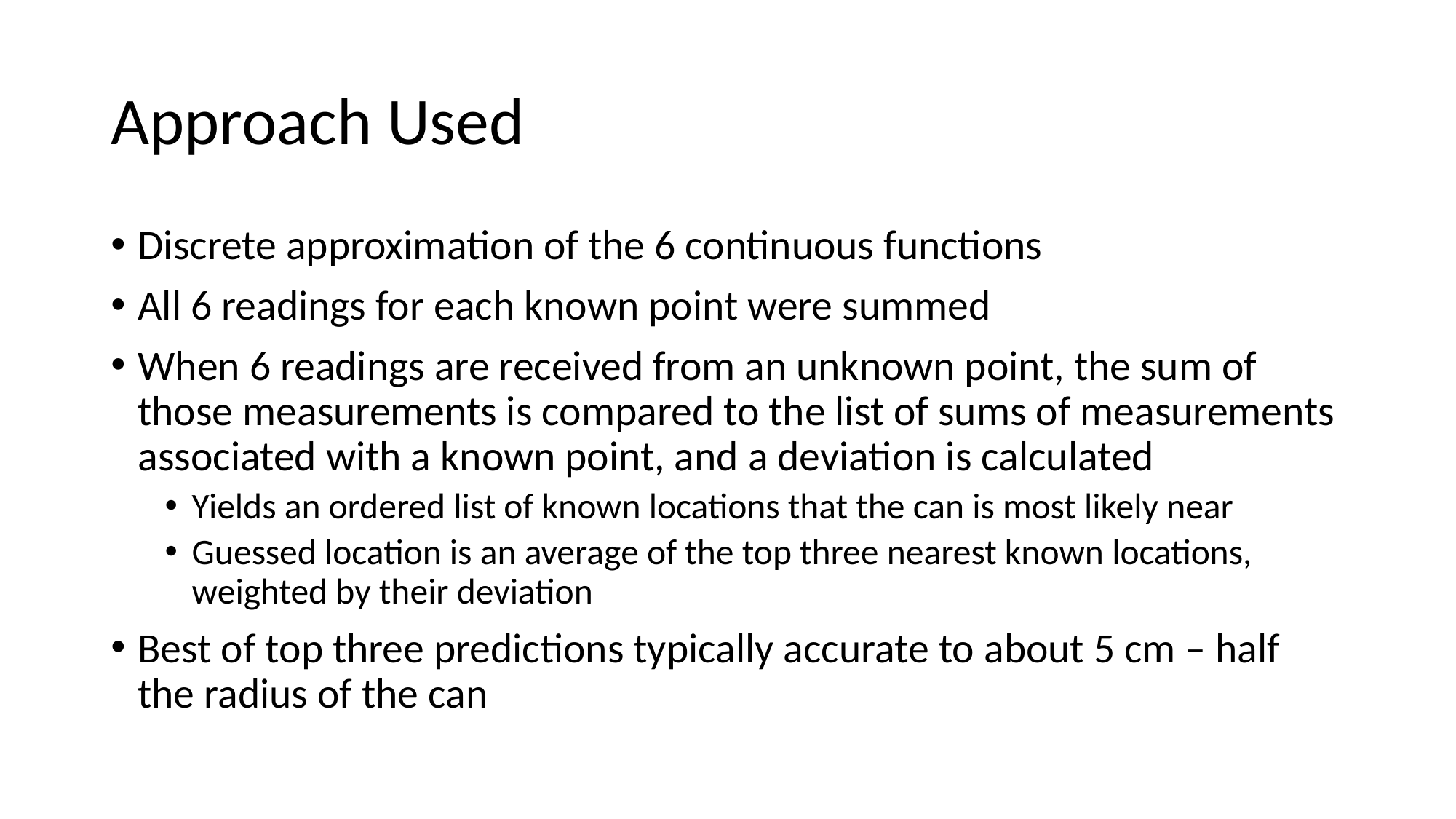

# Approach Used
Discrete approximation of the 6 continuous functions
All 6 readings for each known point were summed
When 6 readings are received from an unknown point, the sum of those measurements is compared to the list of sums of measurements associated with a known point, and a deviation is calculated
Yields an ordered list of known locations that the can is most likely near
Guessed location is an average of the top three nearest known locations, weighted by their deviation
Best of top three predictions typically accurate to about 5 cm – half the radius of the can